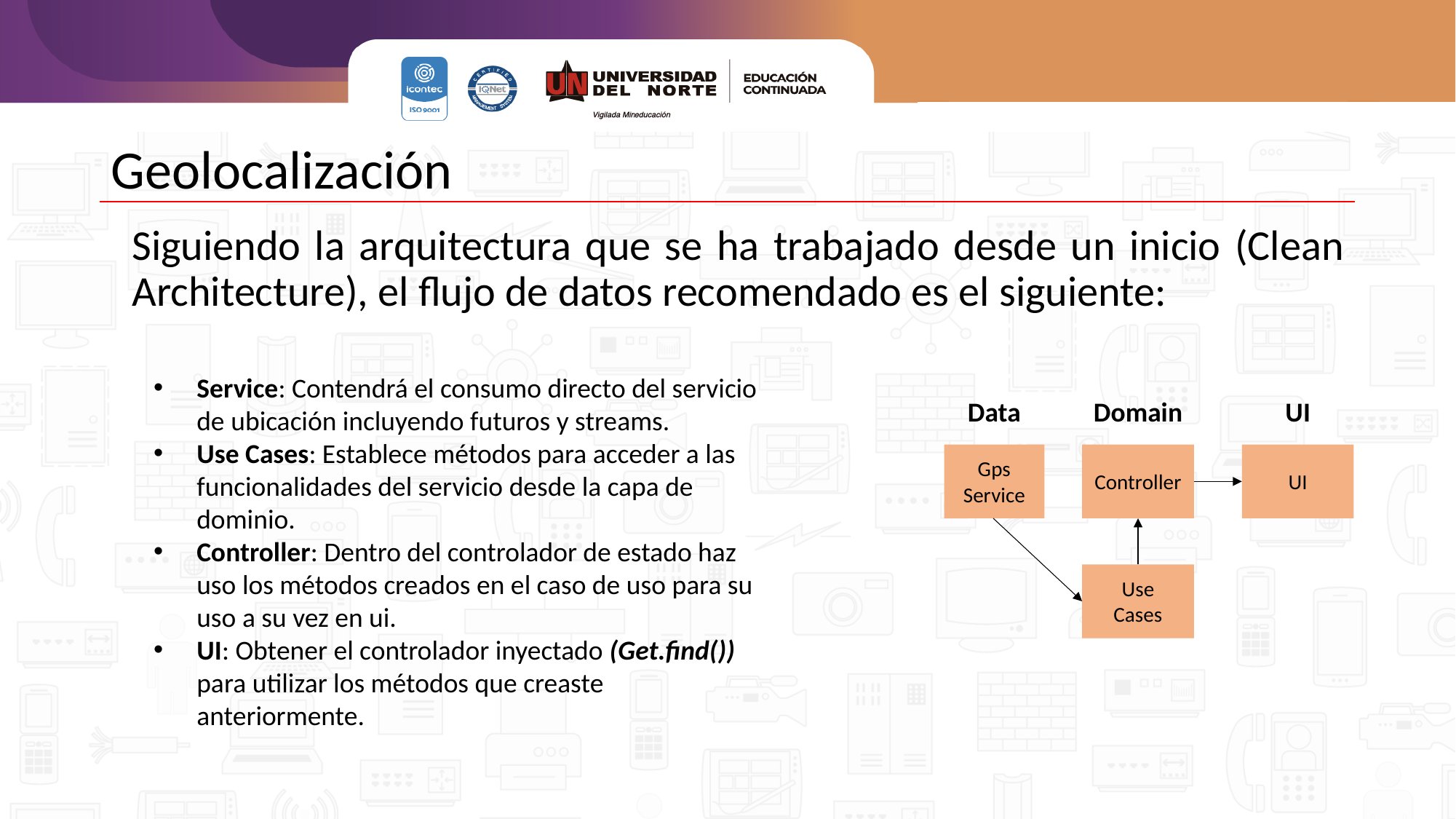

# Geolocalización
Siguiendo la arquitectura que se ha trabajado desde un inicio (Clean Architecture), el flujo de datos recomendado es el siguiente:
Service: Contendrá el consumo directo del servicio de ubicación incluyendo futuros y streams.
Use Cases: Establece métodos para acceder a las funcionalidades del servicio desde la capa de dominio.
Controller: Dentro del controlador de estado haz uso los métodos creados en el caso de uso para su uso a su vez en ui.
UI: Obtener el controlador inyectado (Get.find()) para utilizar los métodos que creaste anteriormente.

Data
Domain
UI

Gps Service
UI
Controller

Use Cases